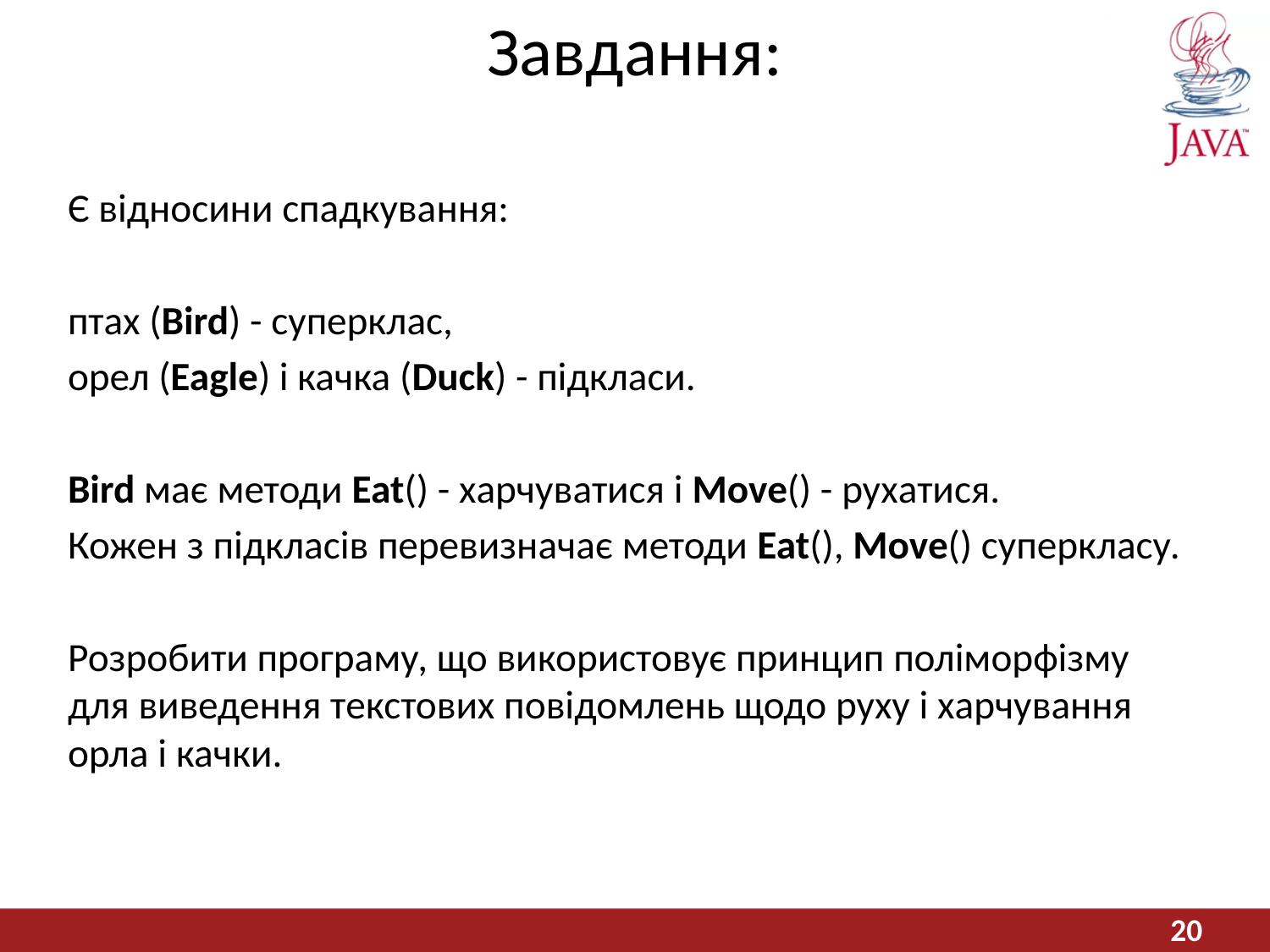

# Завдання:
Є відносини спадкування:

птах (Bird) - суперклас,
орел (Eagle) і качка (Duck) - підкласи.

Bird має методи Eat() - харчуватися і Move() - рухатися.
Кожен з підкласів перевизначає методи Eat(), Move() суперкласу.

Розробити програму, що використовує принцип поліморфізму для виведення текстових повідомлень щодо руху і харчування орла і качки.